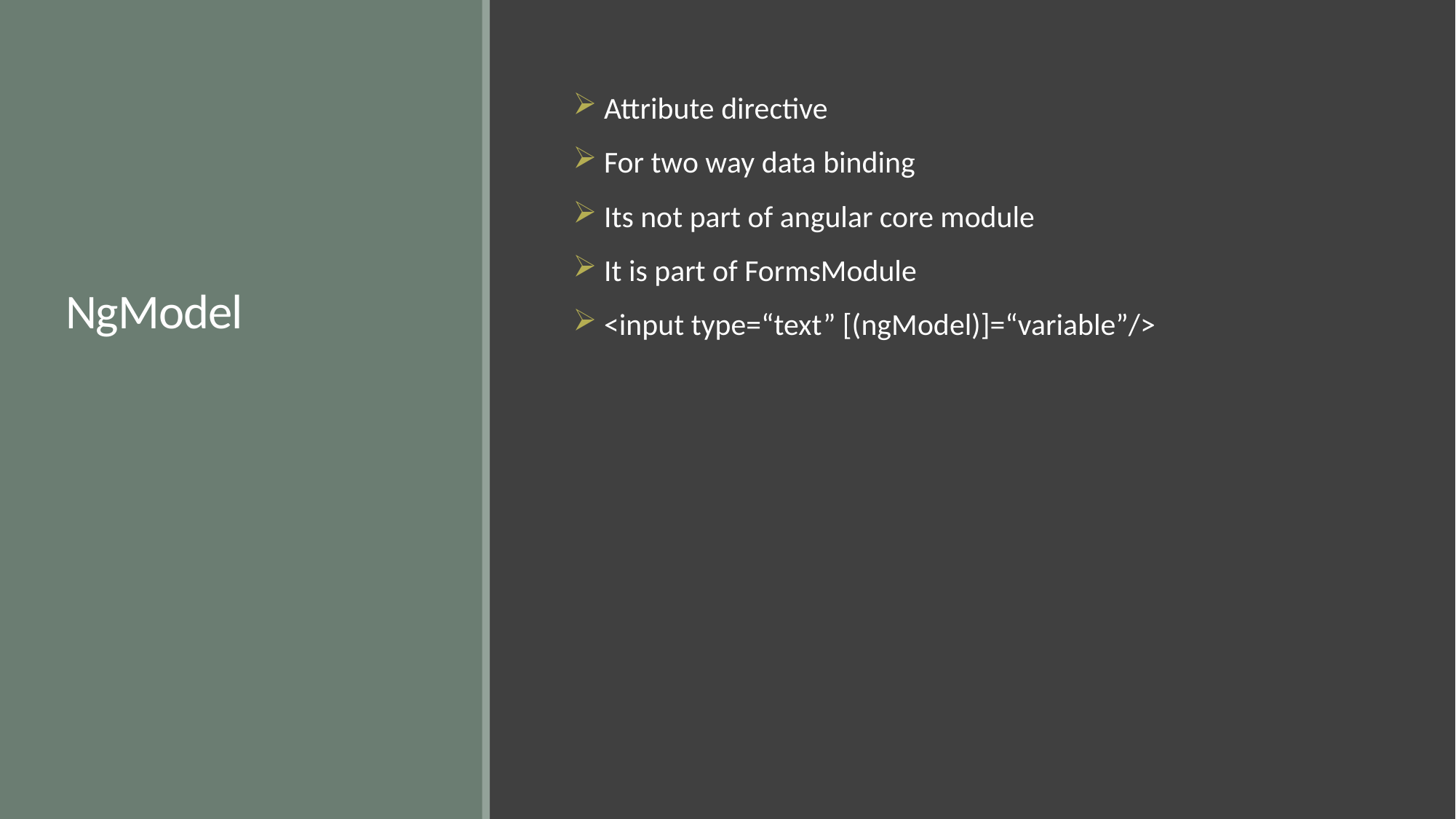

# NgModel
 Attribute directive
 For two way data binding
 Its not part of angular core module
 It is part of FormsModule
 <input type=“text” [(ngModel)]=“variable”/>